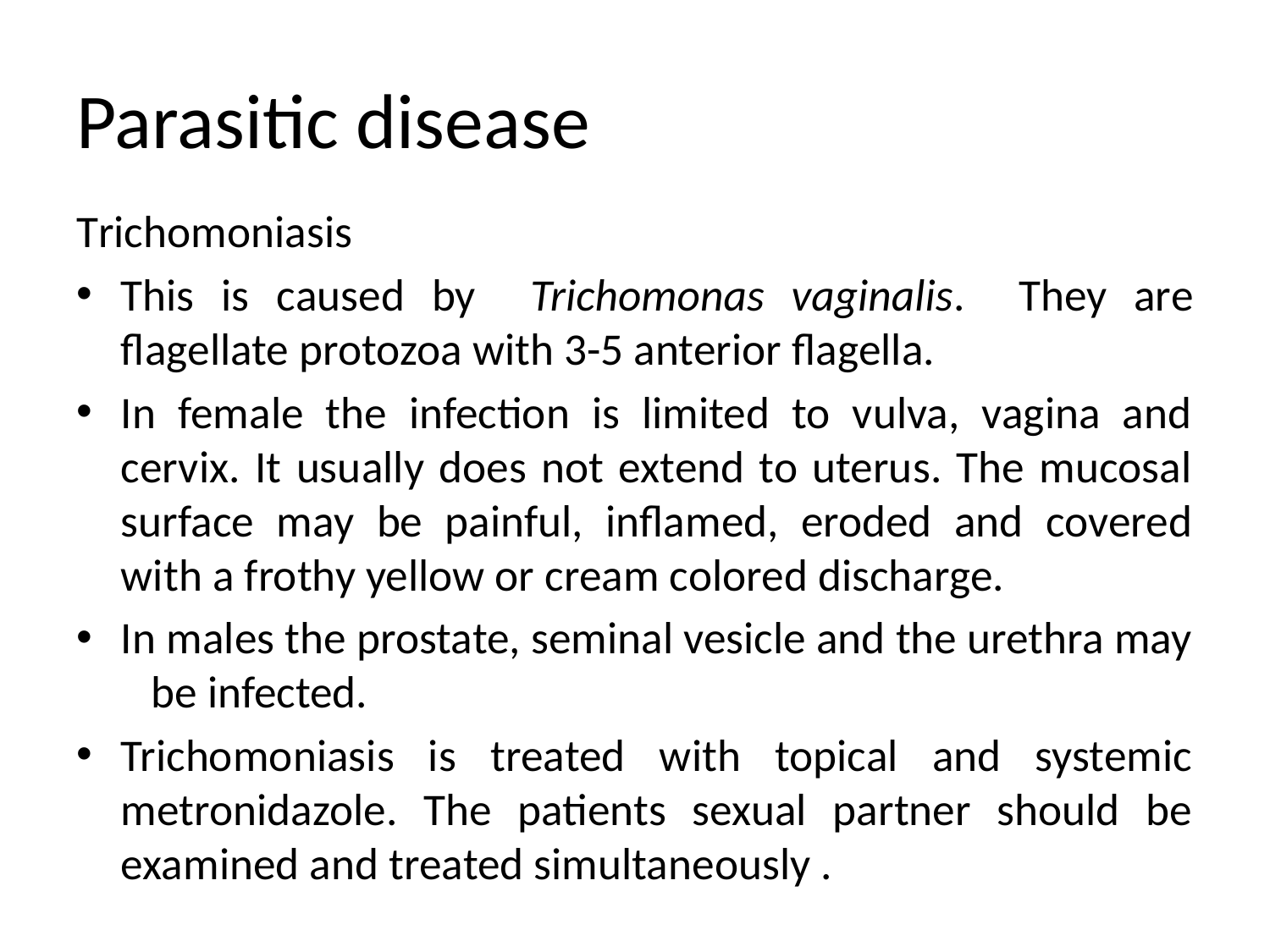

# Parasitic disease
Trichomoniasis
This is caused by  Trichomonas vaginalis.  They are flagellate protozoa with 3-5 anterior flagella.
In female the infection is limited to vulva, vagina and cervix. It usually does not extend to uterus. The mucosal surface may be painful, inflamed, eroded and covered with a frothy yellow or cream colored discharge.
In males the prostate, seminal vesicle and the urethra may    be infected.
Trichomoniasis is treated with topical and systemic metronidazole. The patients sexual partner should be examined and treated simultaneously .